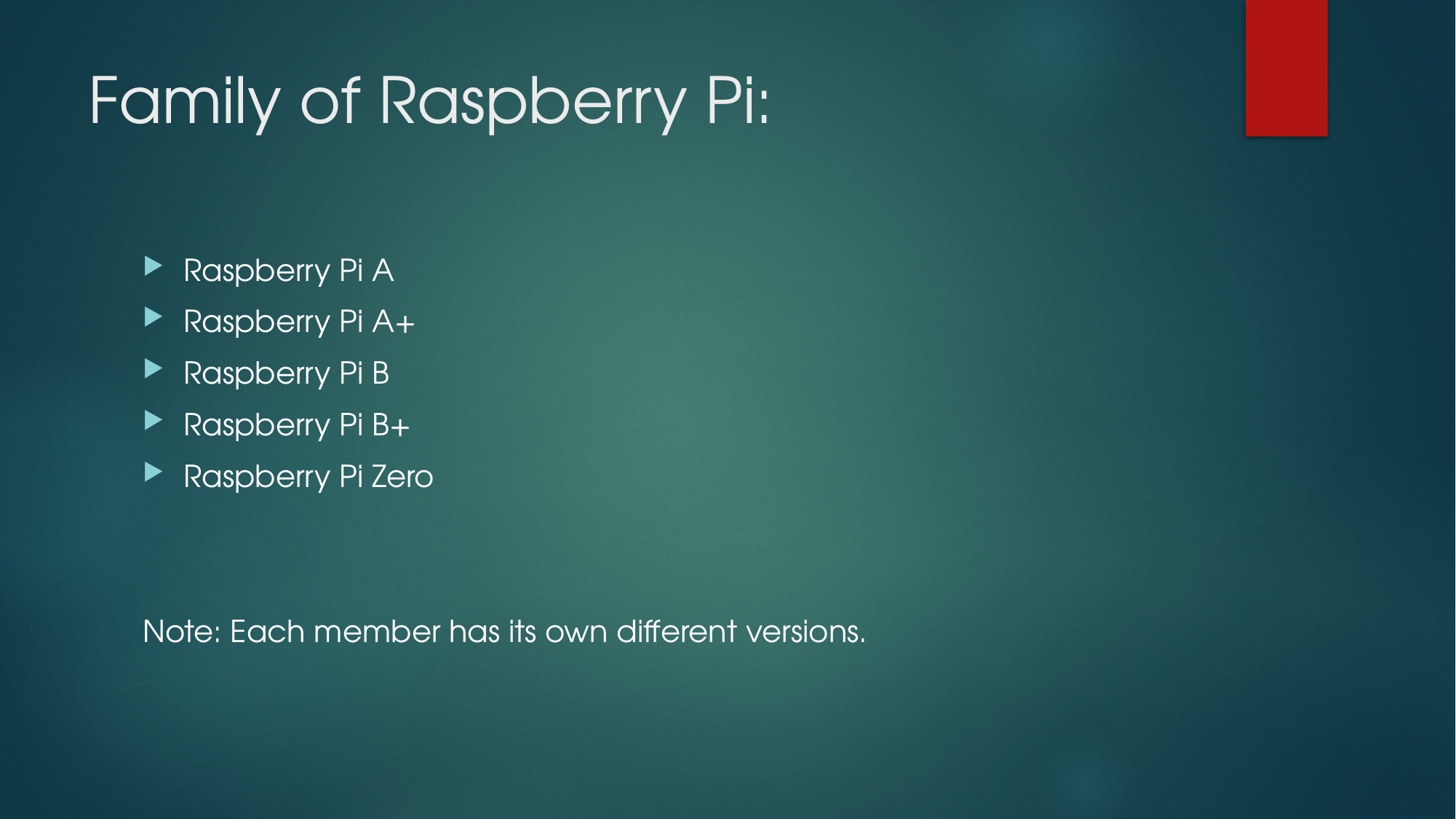

# Family of Raspberry Pi:
Raspberry Pi A
Raspberry Pi A+
Raspberry Pi B
Raspberry Pi B+
Raspberry Pi Zero

Note: Each member has its own different versions.